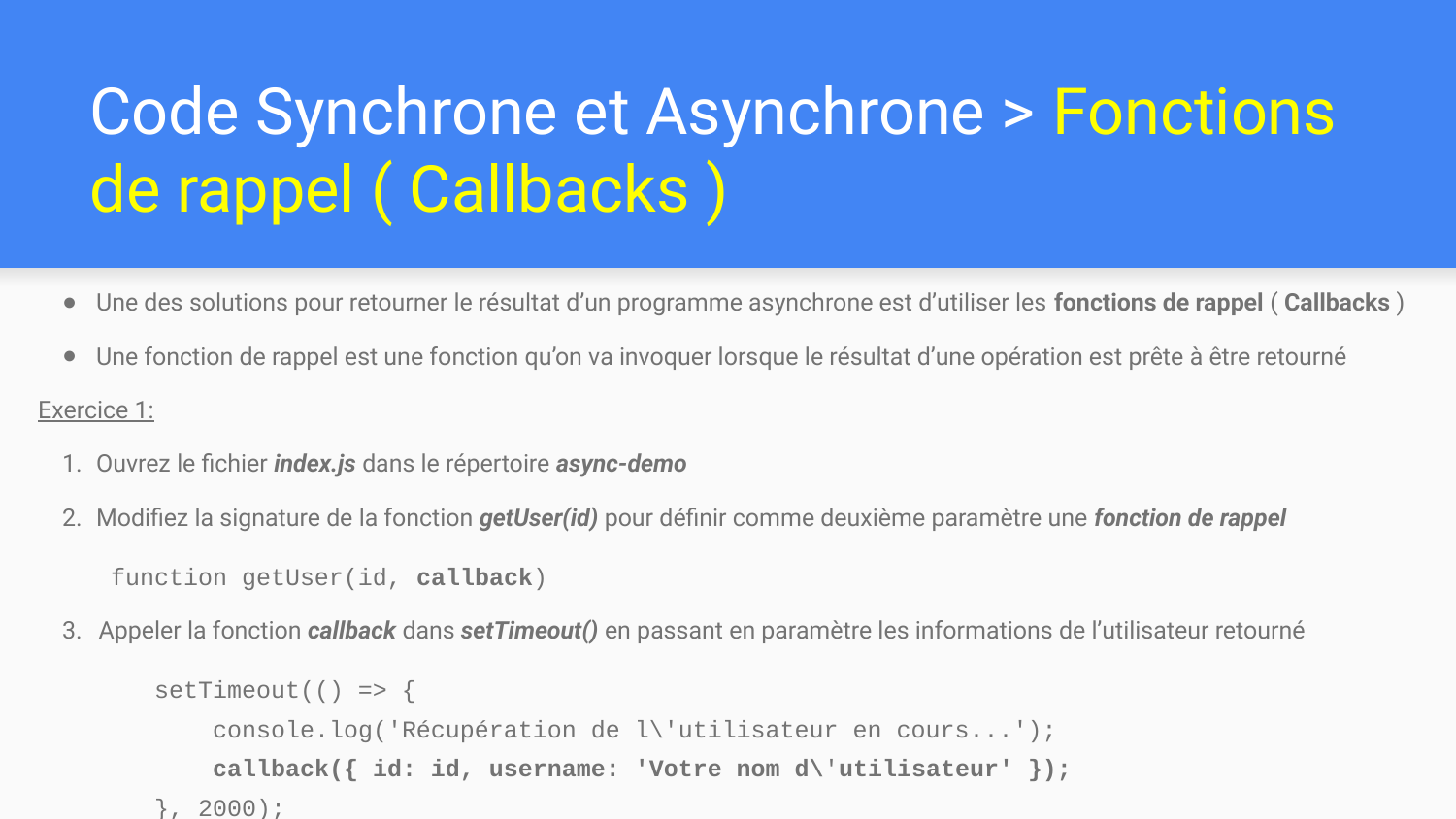

# Code Synchrone et Asynchrone > Fonctions de rappel ( Callbacks )
Une des solutions pour retourner le résultat d’un programme asynchrone est d’utiliser les fonctions de rappel ( Callbacks )
Une fonction de rappel est une fonction qu’on va invoquer lorsque le résultat d’une opération est prête à être retourné
Exercice 1:
Ouvrez le fichier index.js dans le répertoire async-demo
Modifiez la signature de la fonction getUser(id) pour définir comme deuxième paramètre une fonction de rappel
function getUser(id, callback)
Appeler la fonction callback dans setTimeout() en passant en paramètre les informations de l’utilisateur retourné
   setTimeout(() => {
       console.log('Récupération de l\'utilisateur en cours...');
       callback({ id: id, username: 'Votre nom d\'utilisateur' });
   }, 2000);